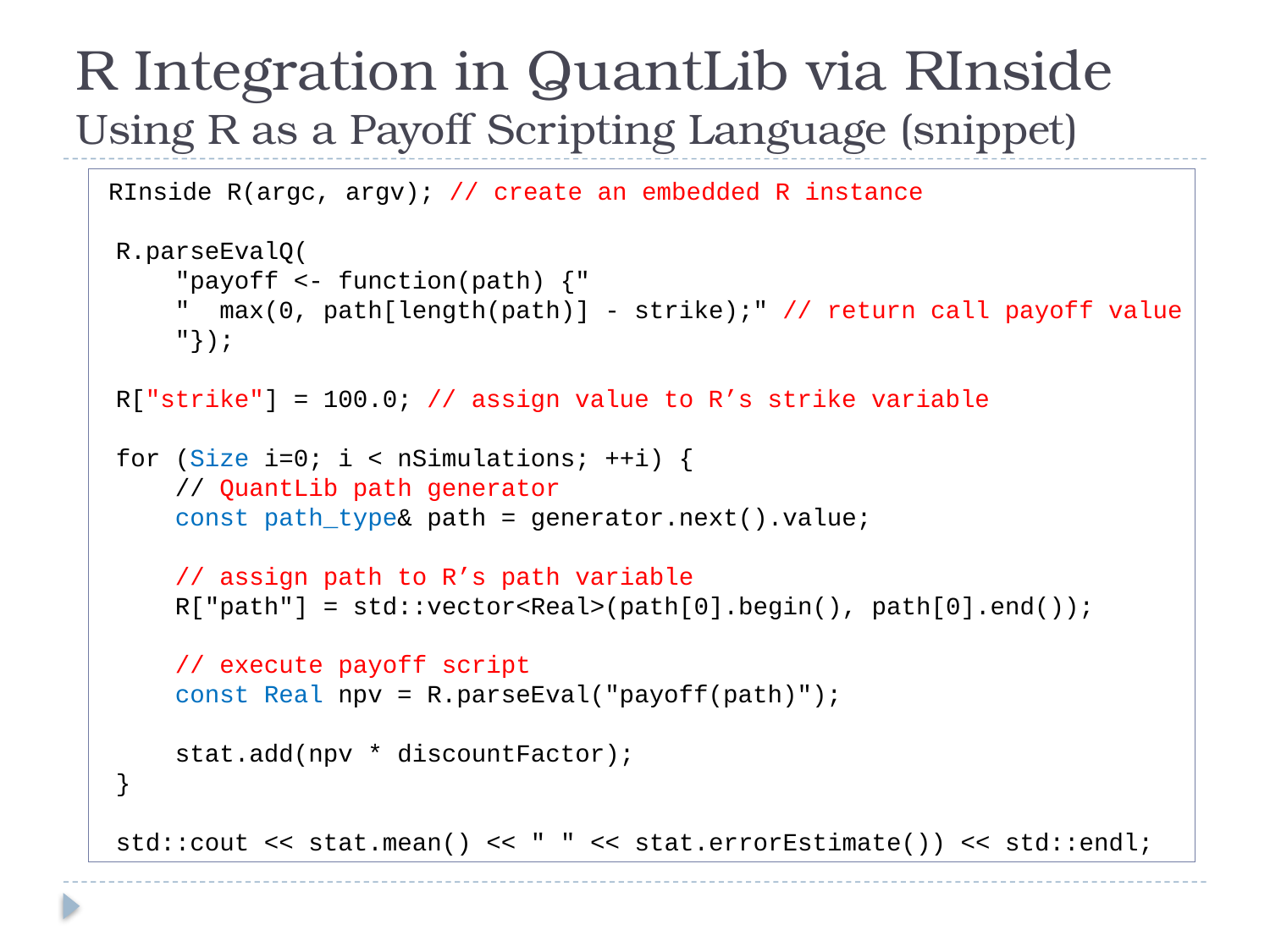

# R Integration in QuantLib via RInside Using R as a Payoff Scripting Language (snippet)
 RInside R(argc, argv); // create an embedded R instance

 R.parseEvalQ(
     "payoff <- function(path) {"
     "  max(0, path[length(path)] - strike);" // return call payoff value
     "});

 R["strike"] = 100.0; // assign value to R’s strike variable

 for (Size i=0; i < nSimulations; ++i) {
     // QuantLib path generator
     const path_type& path = generator.next().value;

     // assign path to R’s path variable
     R["path"] = std::vector<Real>(path[0].begin(), path[0].end());

     // execute payoff script
     const Real npv = R.parseEval("payoff(path)");

     stat.add(npv * discountFactor);
 }

 std::cout << stat.mean() << " " << stat.errorEstimate()) << std::endl;